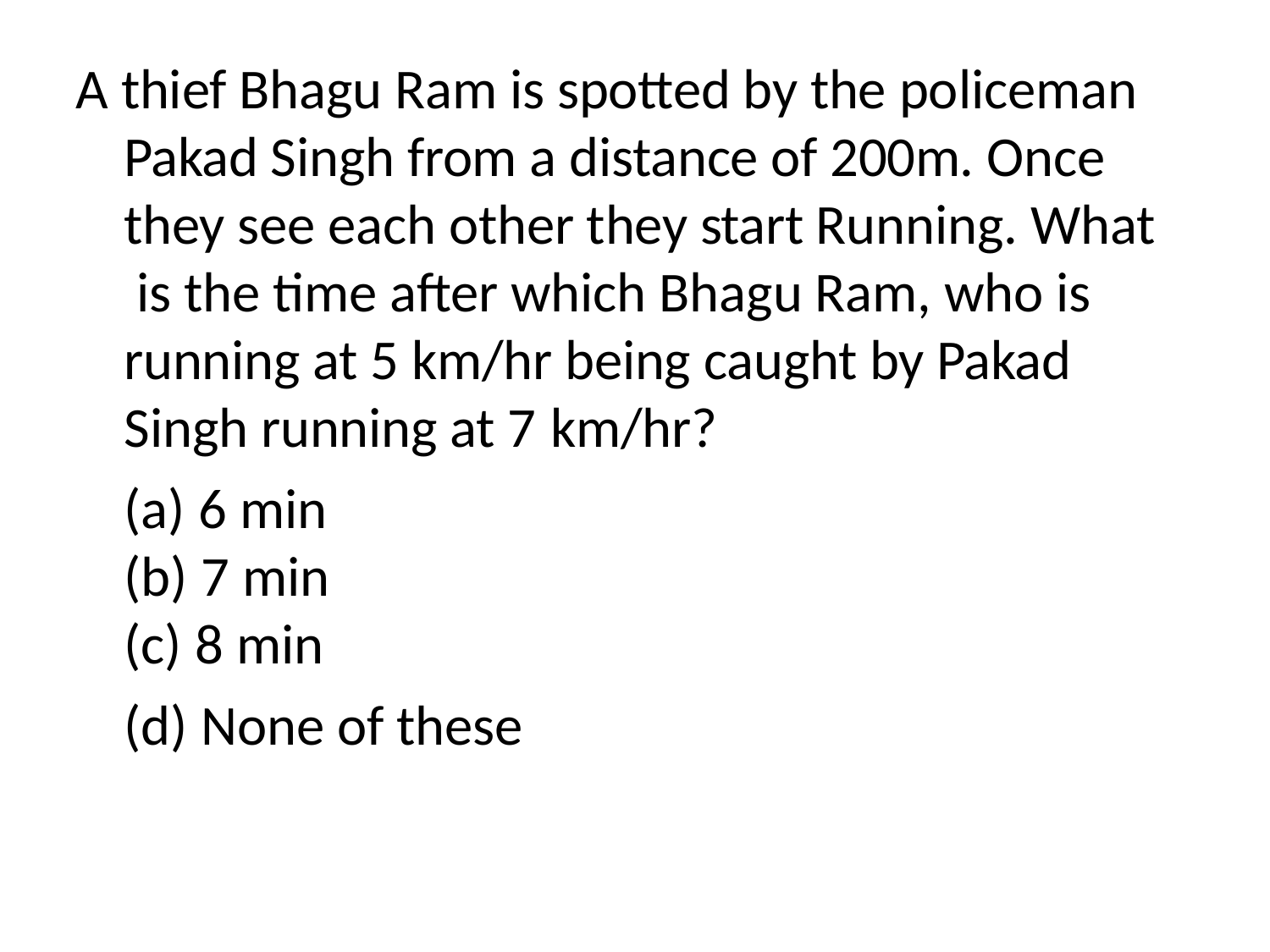

A thief Bhagu Ram is spotted by the policeman  Pakad Singh from a distance of 200m. Once  they see each other they start Running. What  is the time after which Bhagu Ram, who is  running at 5 km/hr being caught by Pakad  Singh running at 7 km/hr?
6 min
7 min
8 min
None of these